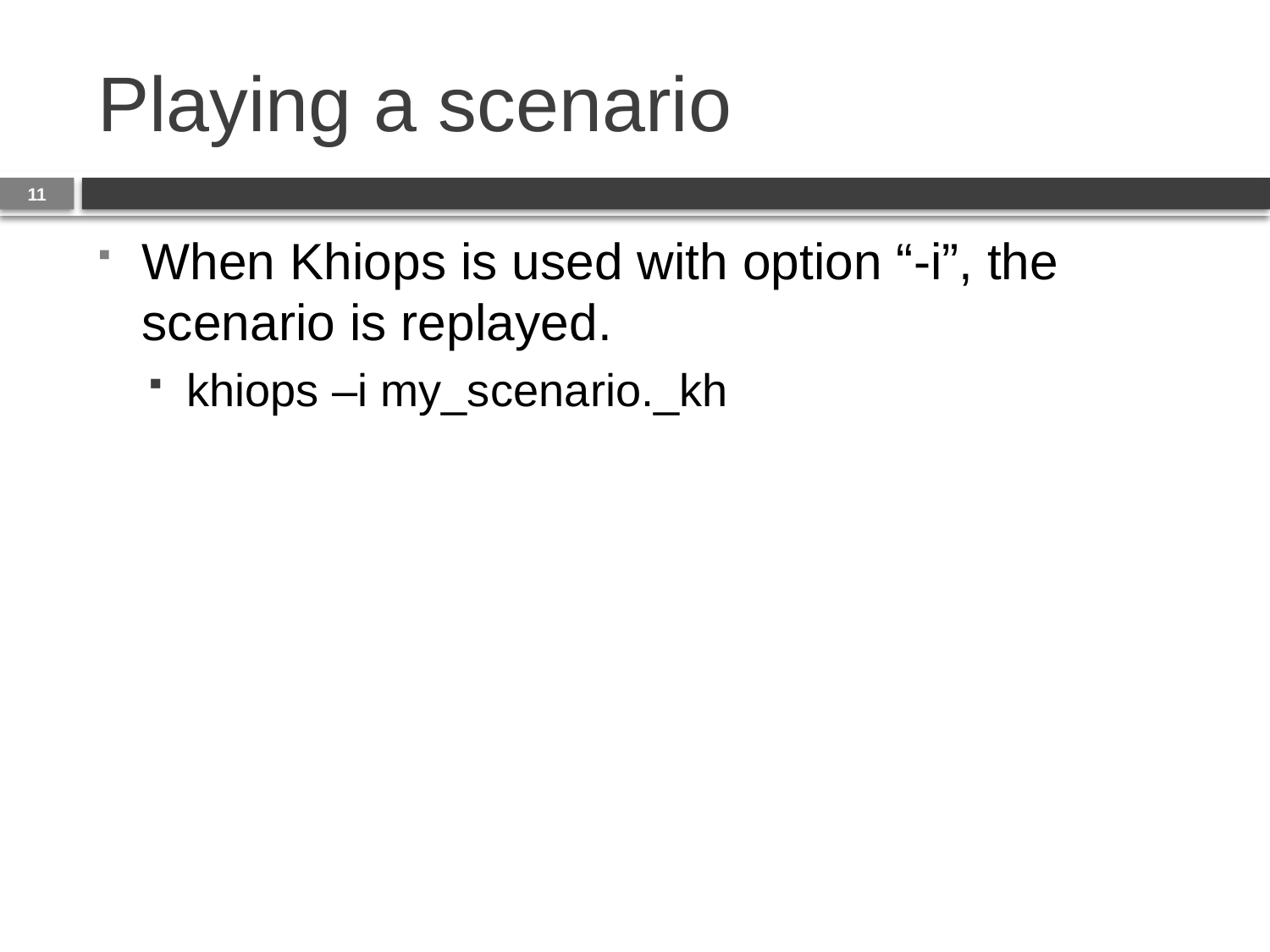

# Playing a scenario
11
When Khiops is used with option “-i”, the scenario is replayed.
khiops –i my_scenario._kh